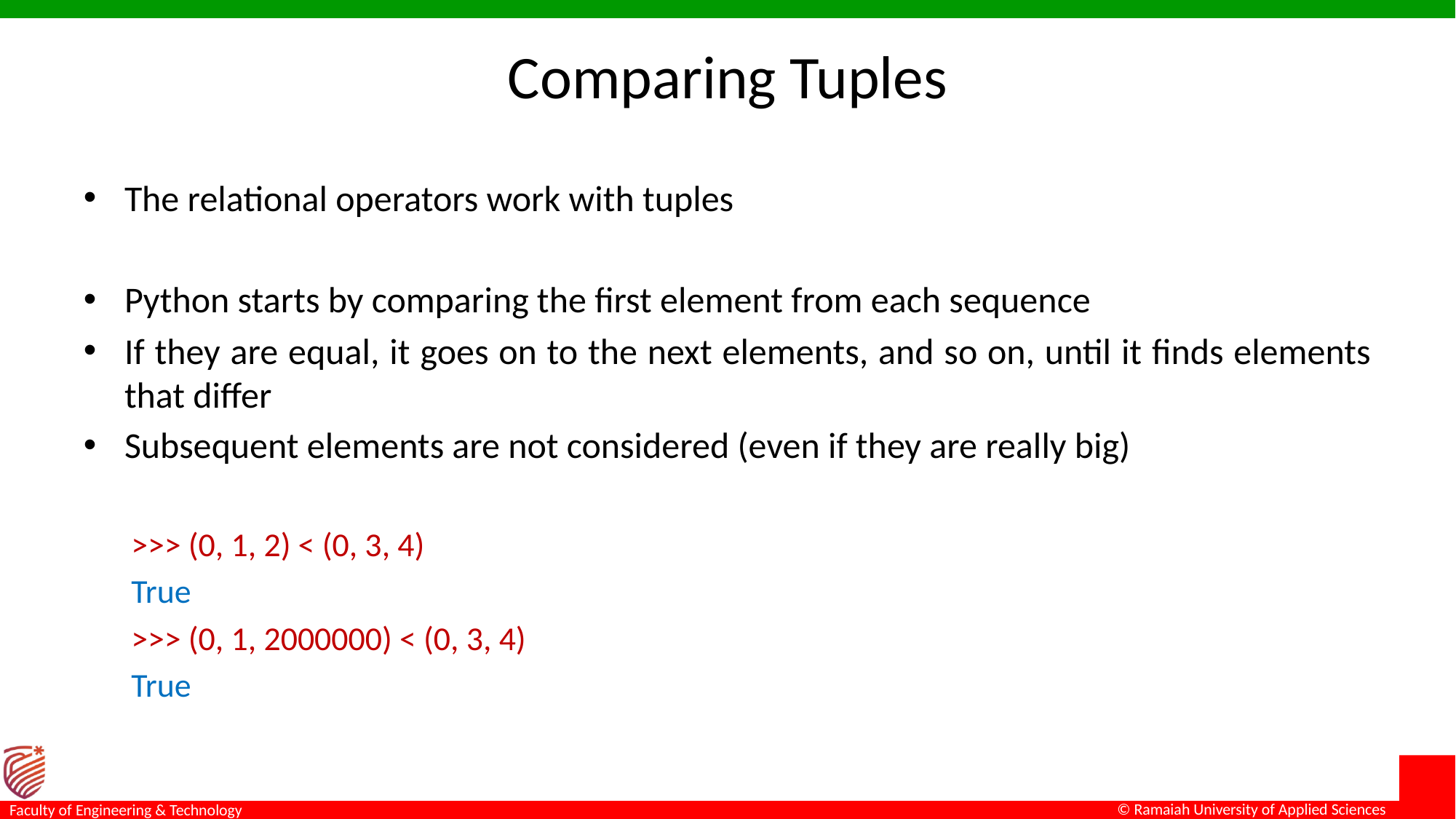

# Comparing Tuples
The relational operators work with tuples

Python starts by comparing the first element from each sequence
If they are equal, it goes on to the next elements, and so on, until it finds elements that differ
Subsequent elements are not considered (even if they are really big)

>>> (0, 1, 2) < (0, 3, 4)
True
>>> (0, 1, 2000000) < (0, 3, 4)
True